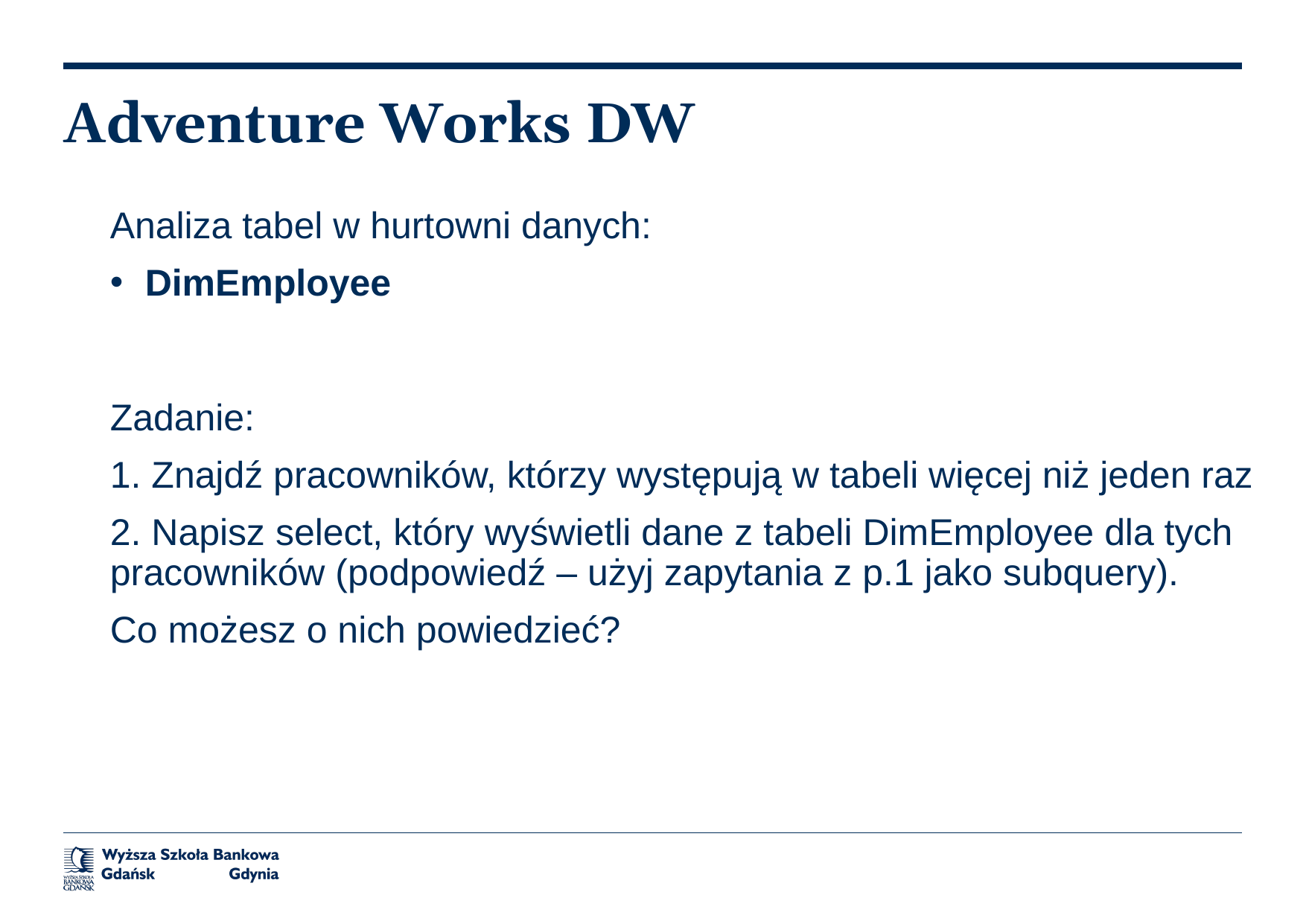

# Adventure Works DW

Analiza tabel w hurtowni danych:
DimEmployee

Zadanie:
1. Znajdź pracowników, którzy występują w tabeli więcej niż jeden raz
2. Napisz select, który wyświetli dane z tabeli DimEmployee dla tych pracowników (podpowiedź – użyj zapytania z p.1 jako subquery).
Co możesz o nich powiedzieć?